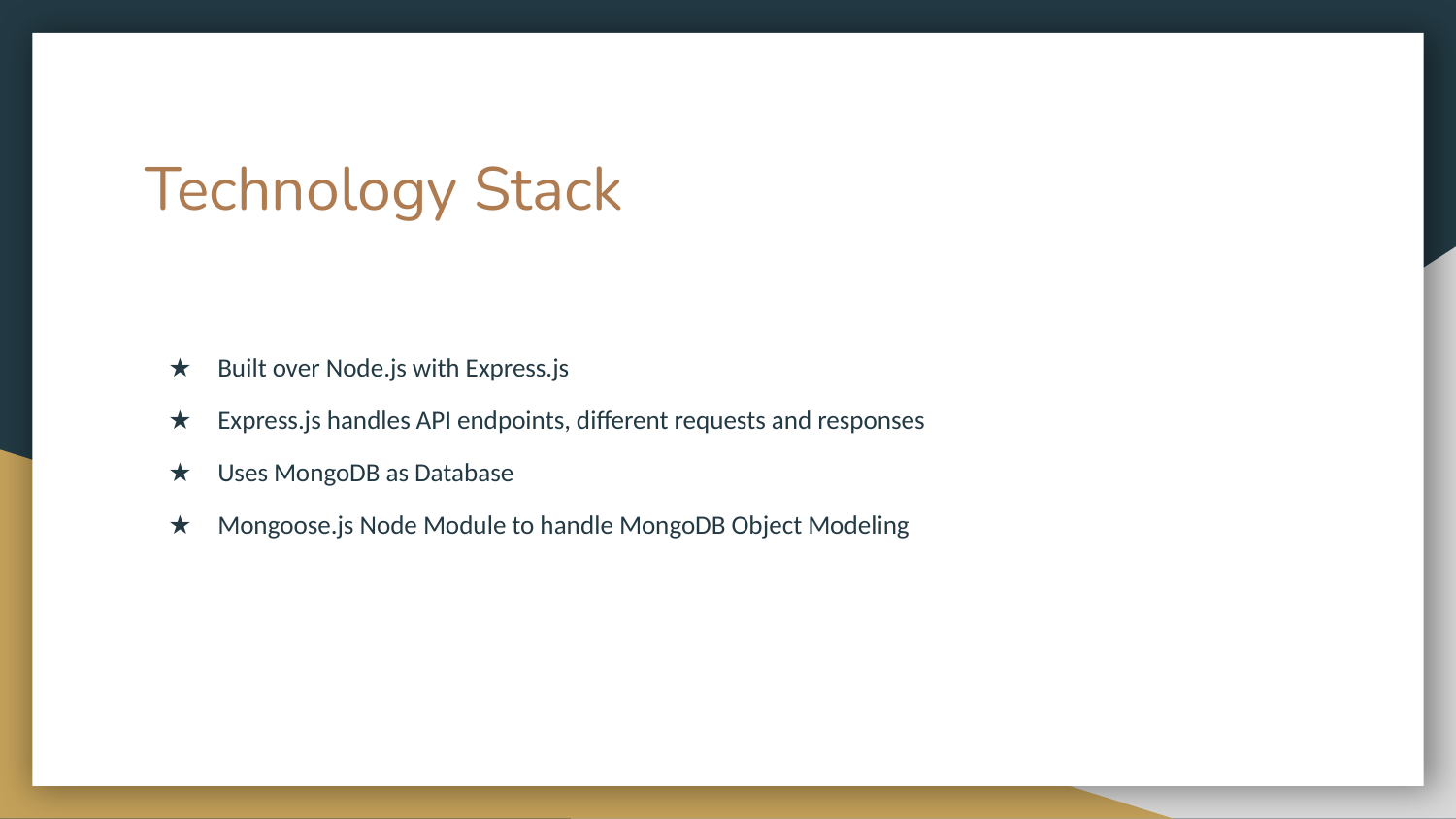

# Technology Stack
Built over Node.js with Express.js
Express.js handles API endpoints, different requests and responses
Uses MongoDB as Database
Mongoose.js Node Module to handle MongoDB Object Modeling